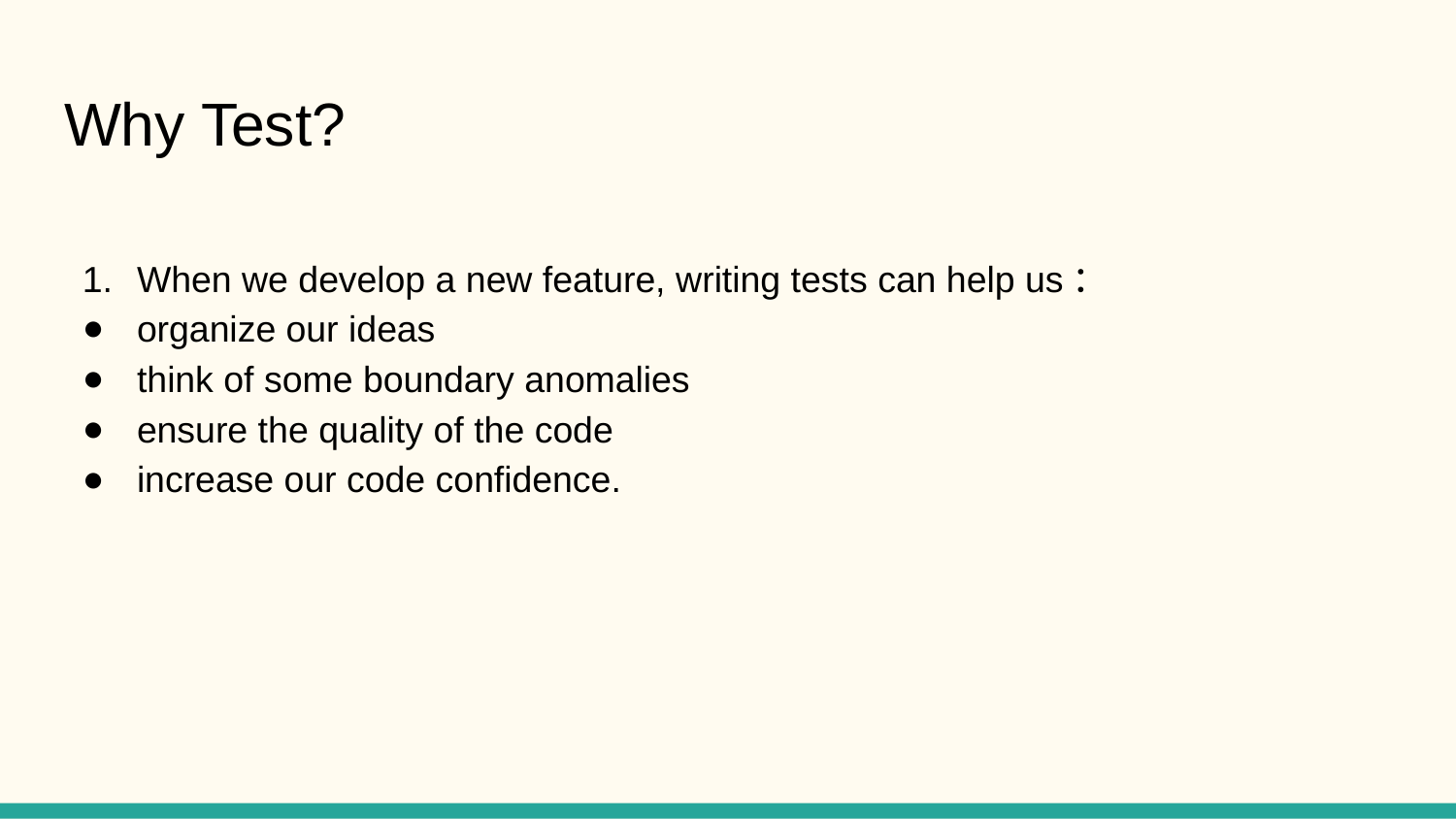

# Why Test?
When we develop a new feature, writing tests can help us：
organize our ideas
think of some boundary anomalies
ensure the quality of the code
increase our code confidence.